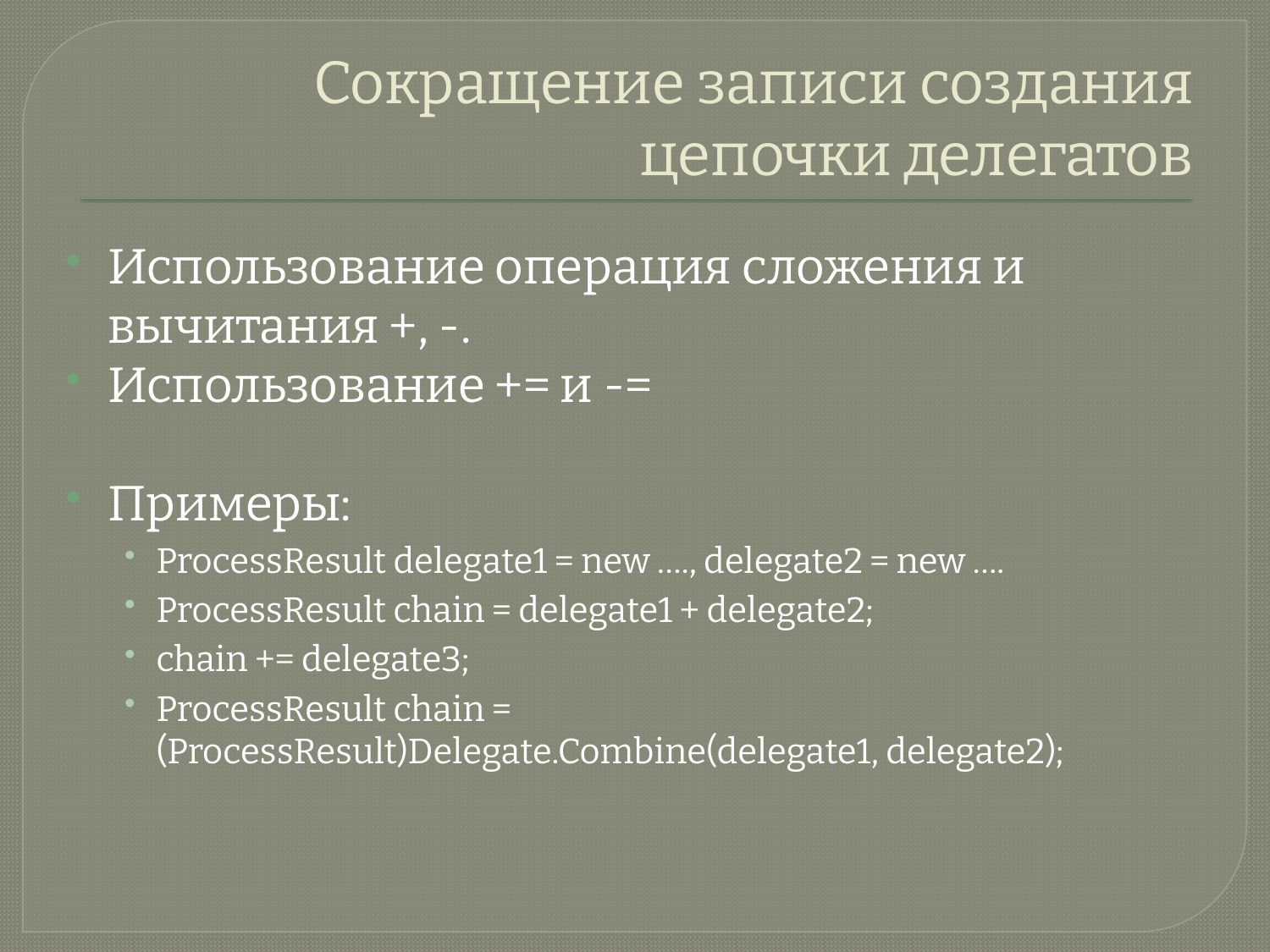

# Сокращение записи создания цепочки делегатов
Использование операция сложения и вычитания +, -.
Использование += и -=

Примеры:
ProcessResult delegate1 = new …., delegate2 = new ….
ProcessResult chain = delegate1 + delegate2;
chain += delegate3;
ProcessResult chain = (ProcessResult)Delegate.Combine(delegate1, delegate2);